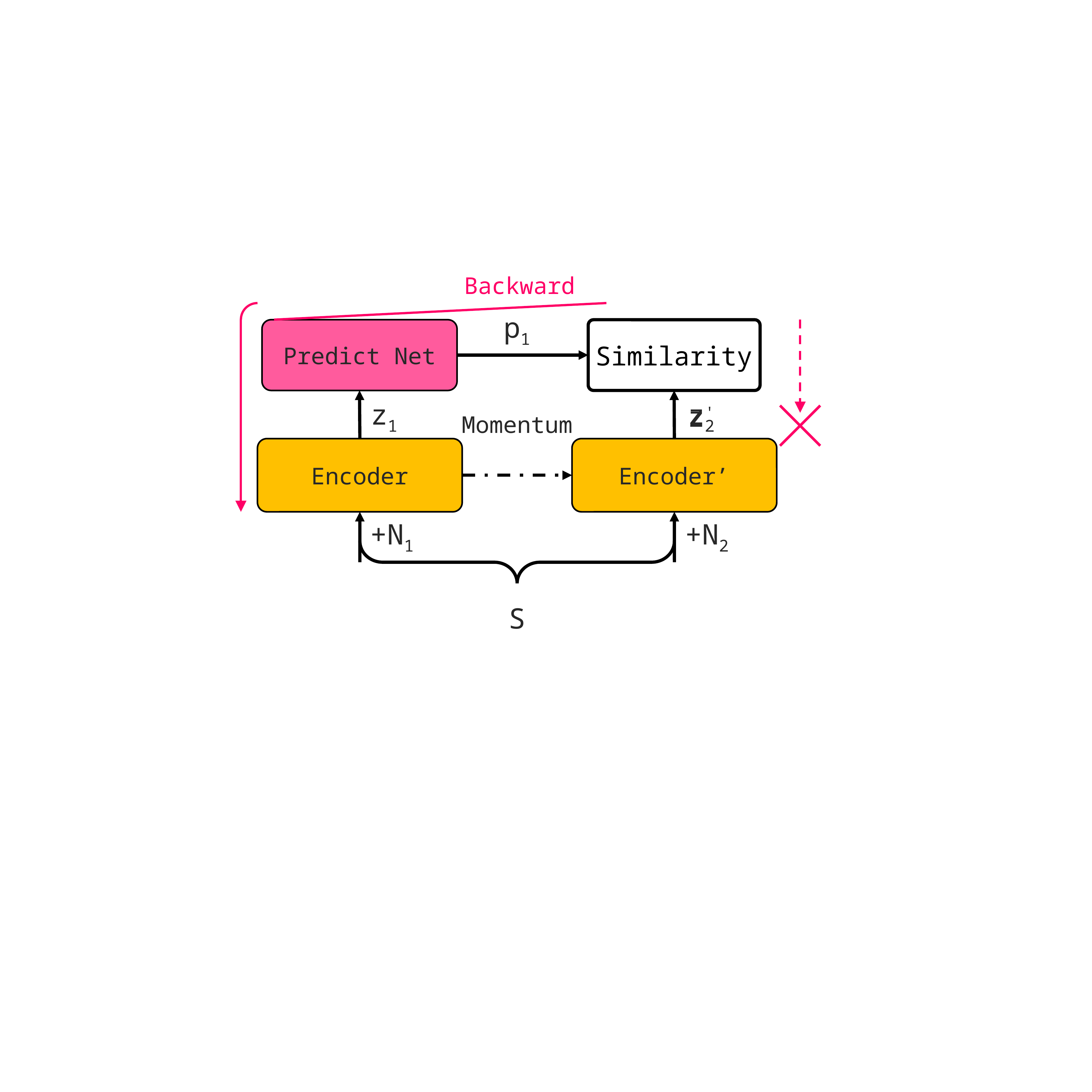

Backward

p1
Predict Net
Similarity
z1
z'
z2

Momentum
Encoder
Encoder’
+N1
+N2
S